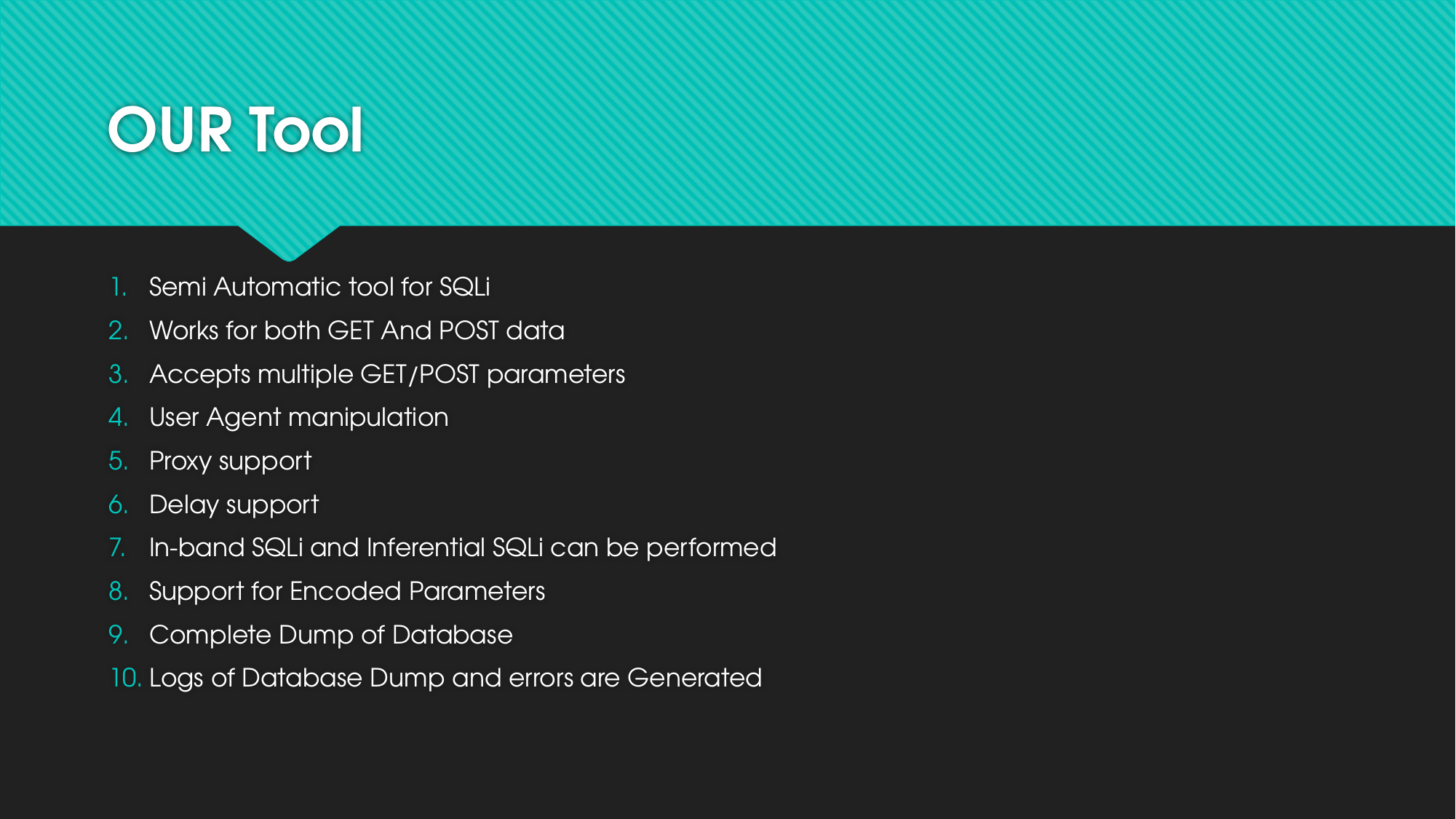

# OUR Tool
Semi Automatic tool for SQLi
Works for both GET And POST data
Accepts multiple GET/POST parameters
User Agent manipulation
Proxy support
Delay support
In-band SQLi and Inferential SQLi can be performed
Support for Encoded Parameters
Complete Dump of Database
Logs of Database Dump and errors are Generated